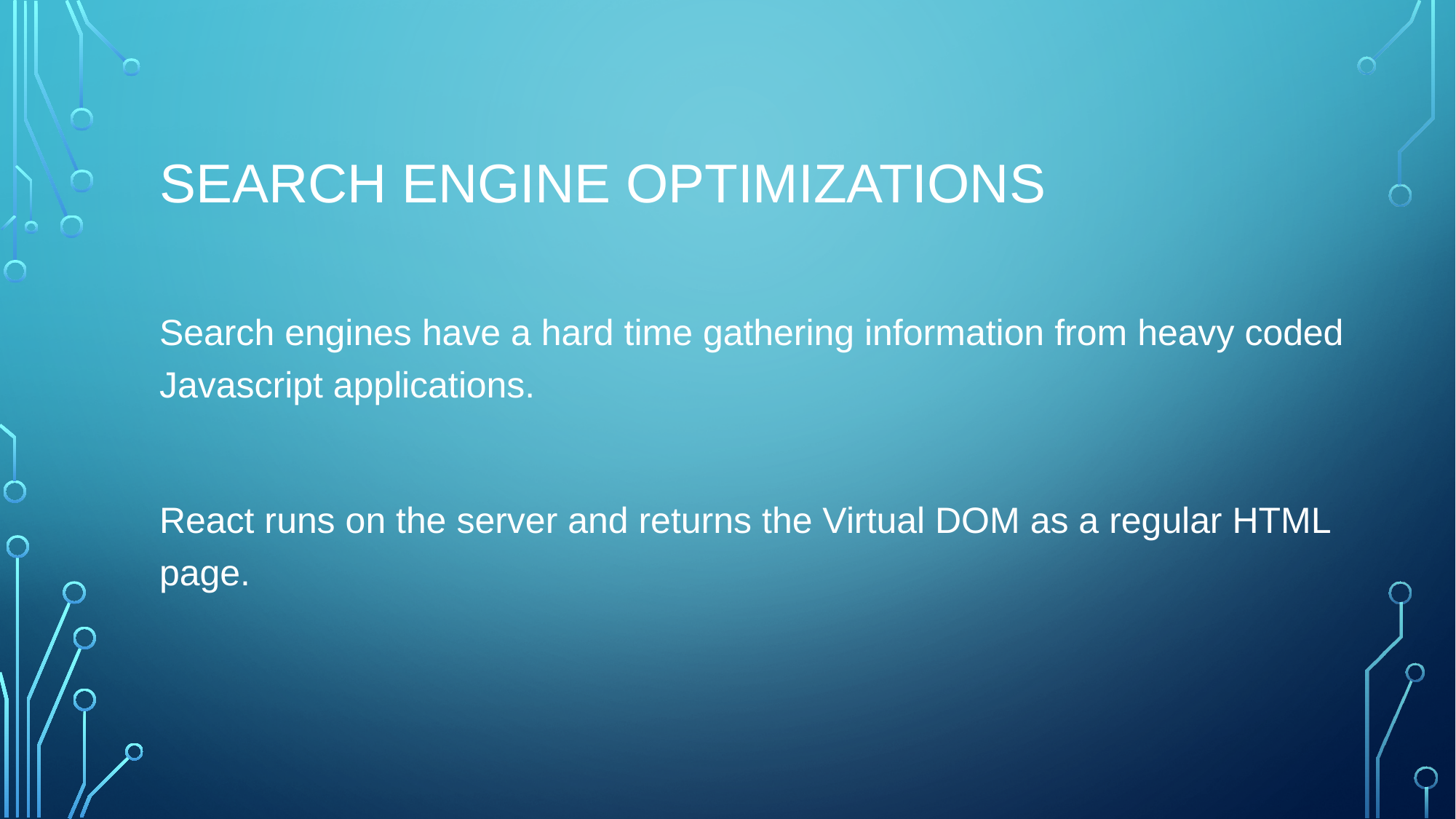

# Search engine optimizations
Search engines have a hard time gathering information from heavy coded Javascript applications.

React runs on the server and returns the Virtual DOM as a regular HTML page.